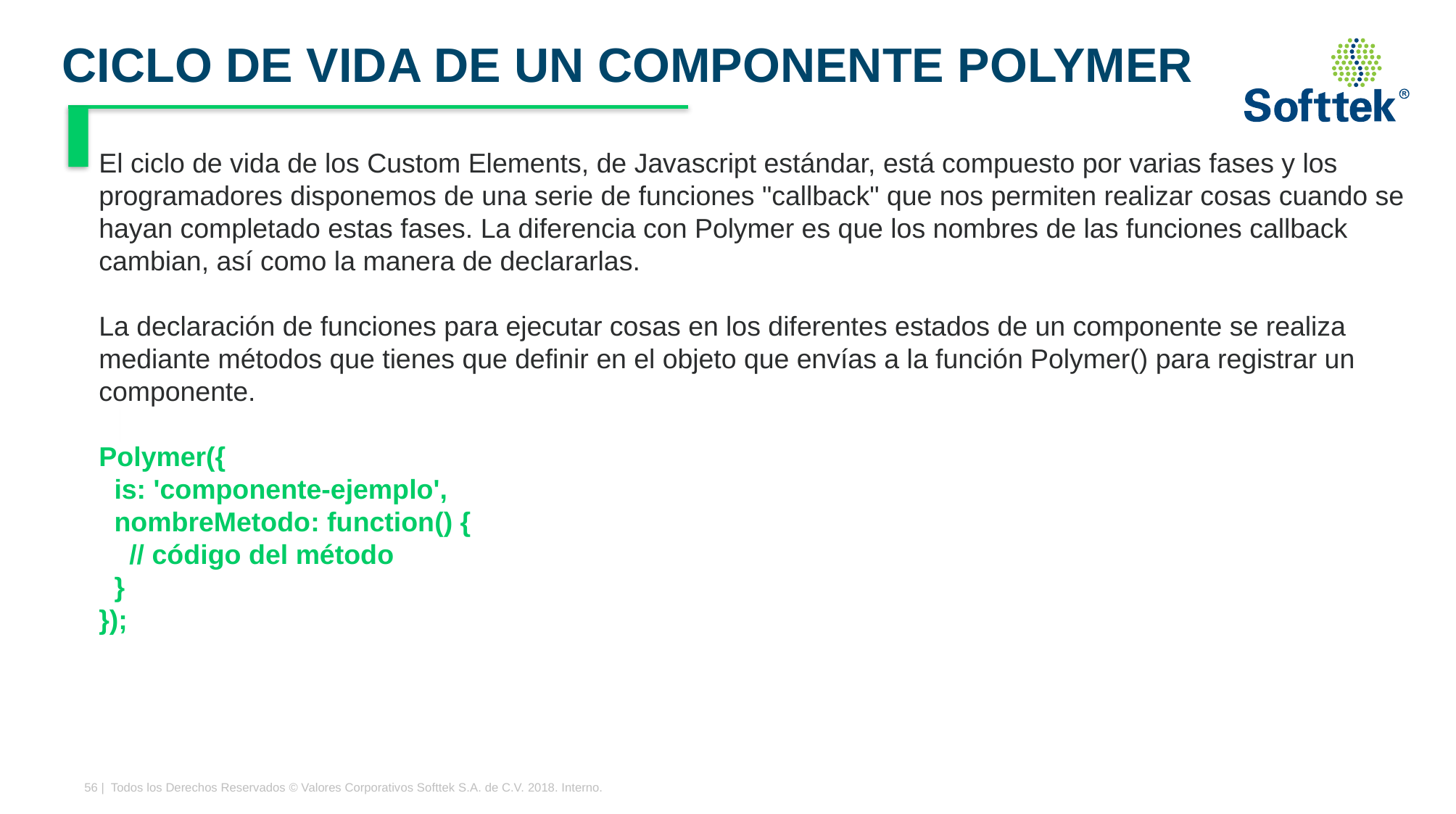

# CICLO DE VIDA DE UN COMPONENTE POLYMER

El ciclo de vida de los Custom Elements, de Javascript estándar, está compuesto por varias fases y los programadores disponemos de una serie de funciones "callback" que nos permiten realizar cosas cuando se hayan completado estas fases. La diferencia con Polymer es que los nombres de las funciones callback cambian, así como la manera de declararlas.

La declaración de funciones para ejecutar cosas en los diferentes estados de un componente se realiza mediante métodos que tienes que definir en el objeto que envías a la función Polymer() para registrar un componente.

Polymer({
  is: 'componente-ejemplo',
  nombreMetodo: function() {
    // código del método
  }
});